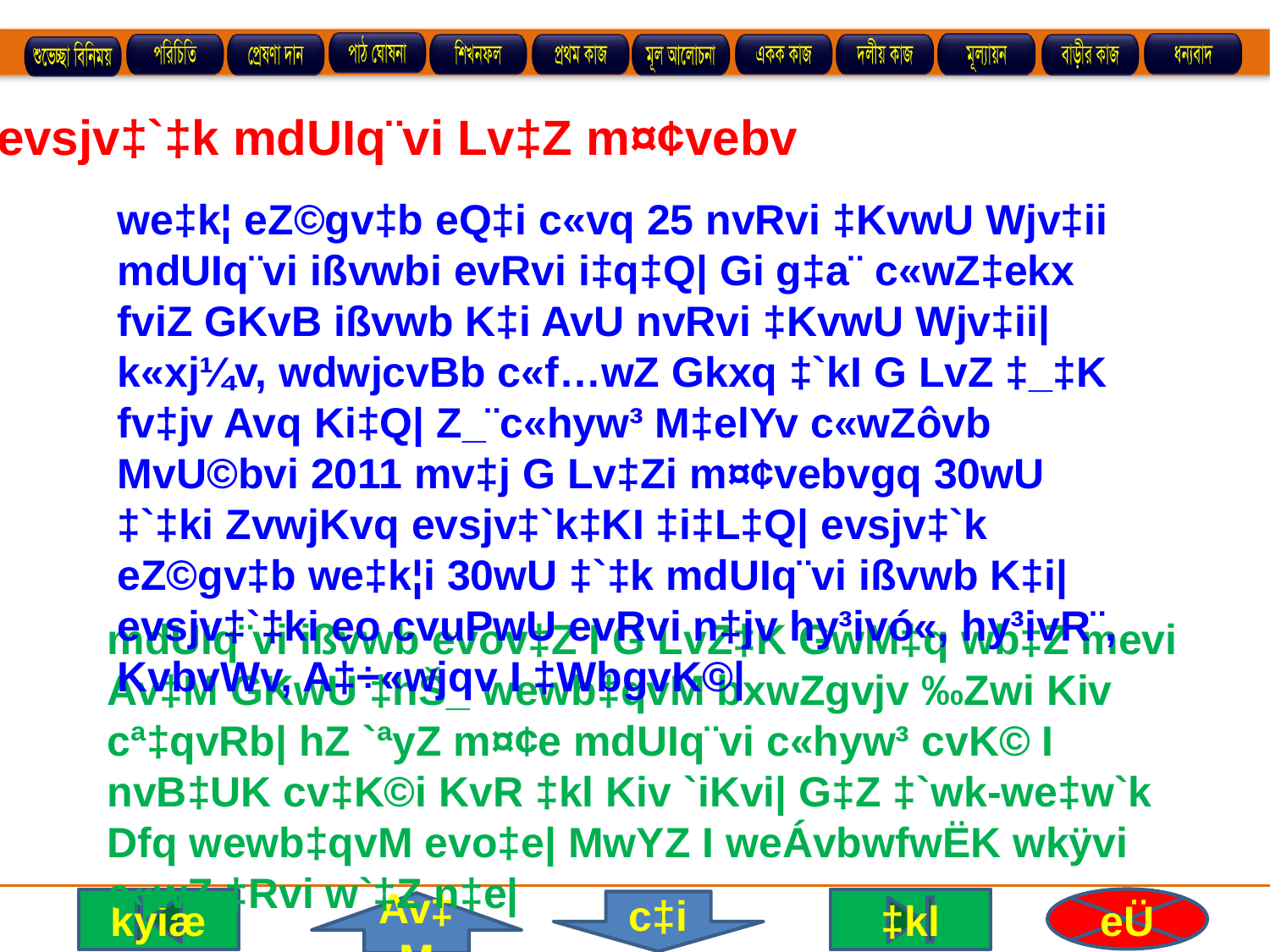

evsjv‡`‡k mdUIq¨vi Lv‡Z m¤¢vebv
we‡k¦ eZ©gv‡b eQ‡i c«vq 25 nvRvi ‡KvwU Wjv‡ii mdUIq¨vi ißvwbi evRvi i‡q‡Q| Gi g‡a¨ c«wZ‡ekx fviZ GKvB ißvwb K‡i AvU nvRvi ‡KvwU Wjv‡ii| k«xj¼v, wdwjcvBb c«f…wZ Gkxq ‡`kI G LvZ ‡_‡K fv‡jv Avq Ki‡Q| Z_¨c«hyw³ M‡elYv c«wZôvb MvU©bvi 2011 mv‡j G Lv‡Zi m¤¢vebvgq 30wU ‡`‡ki ZvwjKvq evsjv‡`k‡KI ‡i‡L‡Q| evsjv‡`k eZ©gv‡b we‡k¦i 30wU ‡`‡k mdUIq¨vi ißvwb K‡i| evsjv‡`‡ki eo cvuPwU evRvi n‡jv hy³ivó«, hy³ivR¨, KvbvWv, A‡÷«wjqv I ‡WbgvK©|
mdUIq¨vi ißvwb evov‡Z I G LvZ‡K GwM‡q wb‡Z mevi Av‡M GKwU ‡hŠ_ wewb‡qvM bxwZgvjv ‰Zwi Kiv cª‡qvRb| hZ `ªyZ m¤¢e mdUIq¨vi c«hyw³ cvK© I nvB‡UK cv‡K©i KvR ‡kl Kiv `iKvi| G‡Z ‡`wk-we‡w`k Dfq wewb‡qvM evo‡e| MwYZ I weÁvbwfwËK wkÿvi c«wZ ‡Rvi w`‡Z n‡e|